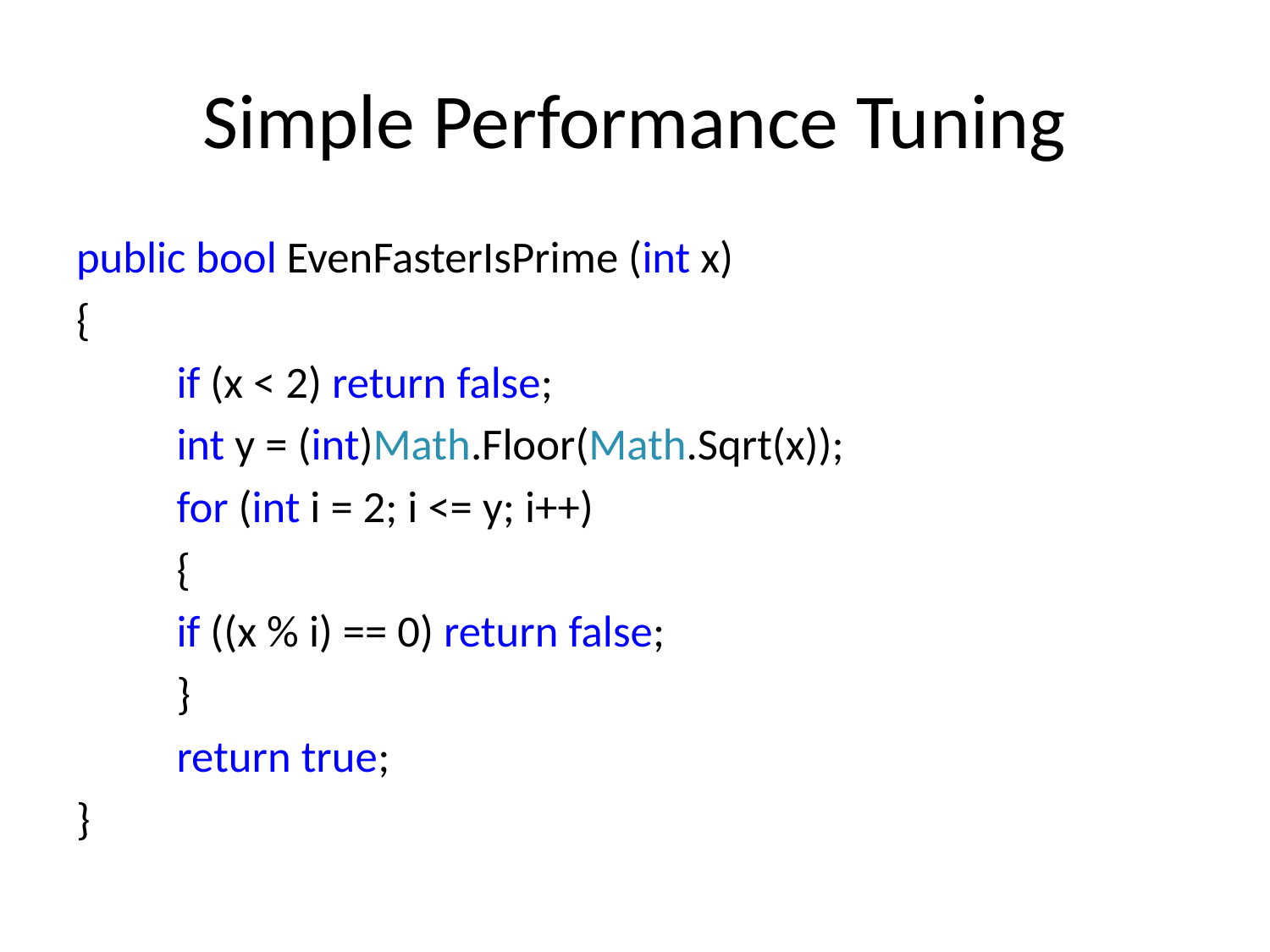

# Simple Performance Tuning
public bool EvenFasterIsPrime (int x)
{
	if (x < 2) return false;
	int y = (int)Math.Floor(Math.Sqrt(x));
	for (int i = 2; i <= y; i++)
	{
		if ((x % i) == 0) return false;
	}
	return true;
}